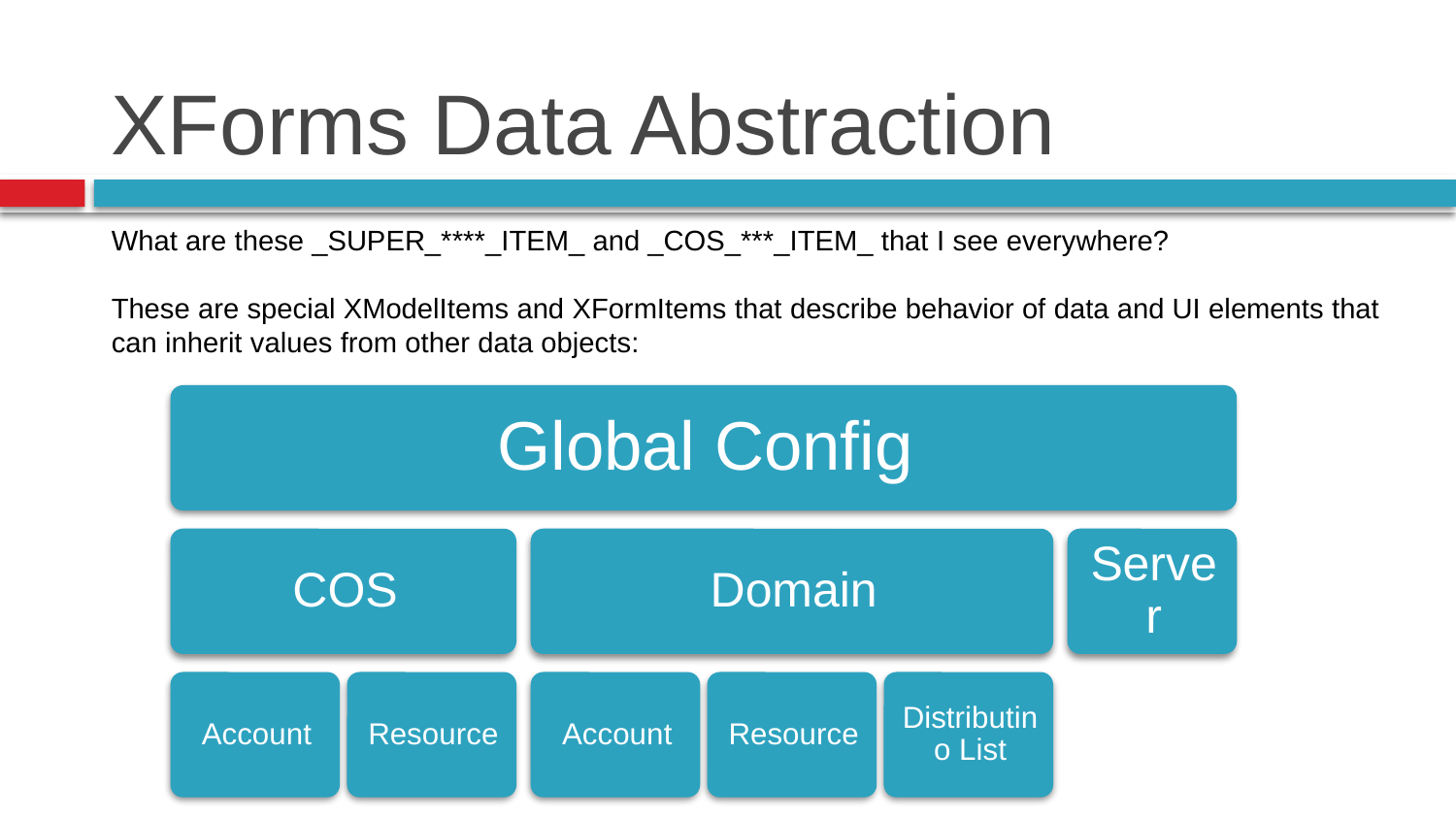

# XForms Data Abstraction
What are these _SUPER_****_ITEM_ and _COS_***_ITEM_ that I see everywhere?

These are special XModelItems and XFormItems that describe behavior of data and UI elements that can inherit values from other data objects:

Global Config
COS
Account
Resource
Domain
Account
Resource
Distributino List
Server